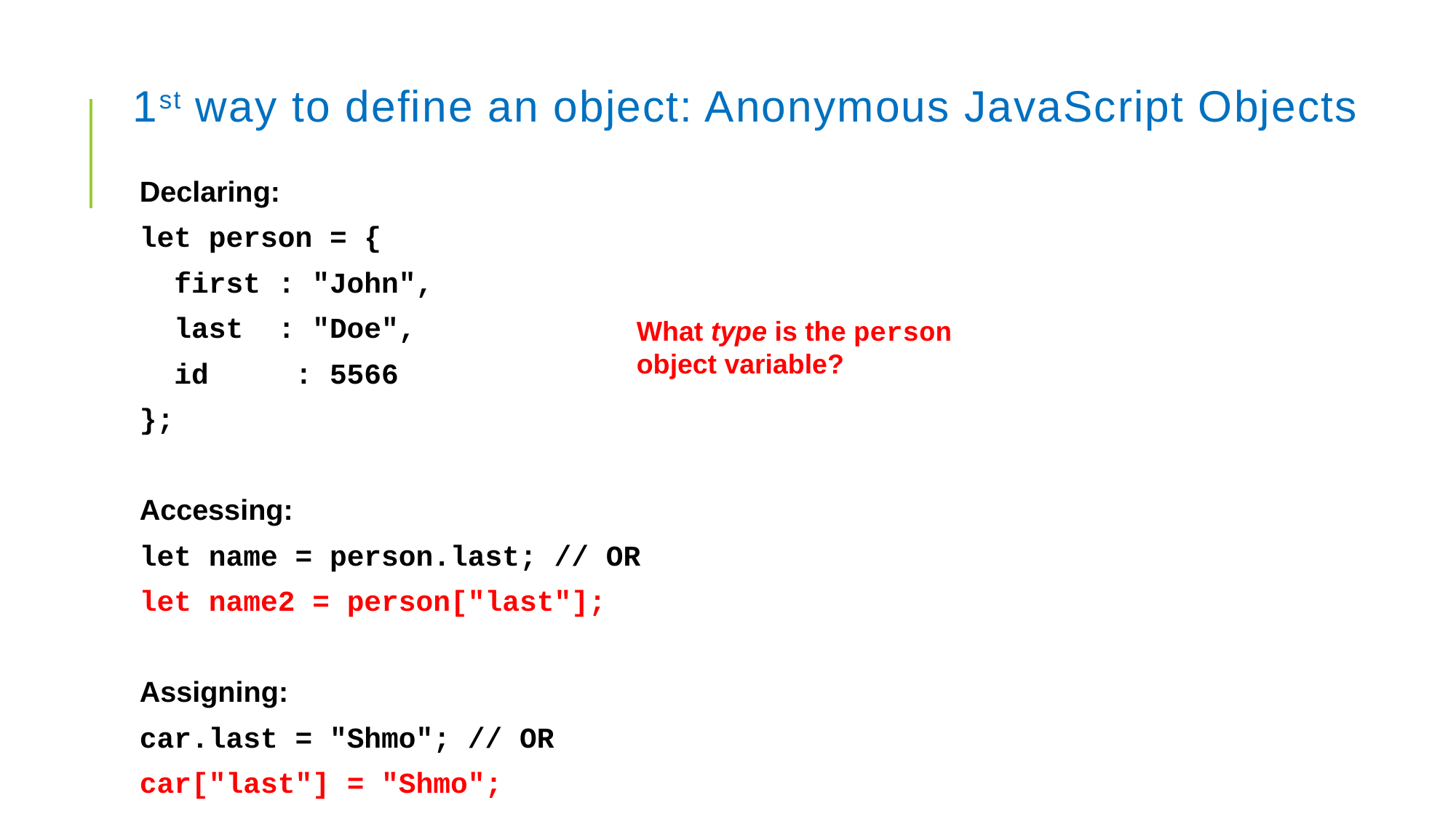

# 1st way to define an object: Anonymous JavaScript Objects
Declaring:
let person = {
  first : "John",
  last  : "Doe",
  id     : 5566
};

Accessing:
let name = person.last; // OR
let name2 = person["last"];

Assigning:
car.last = "Shmo"; // OR
car["last"] = "Shmo";
What type is the person object variable?